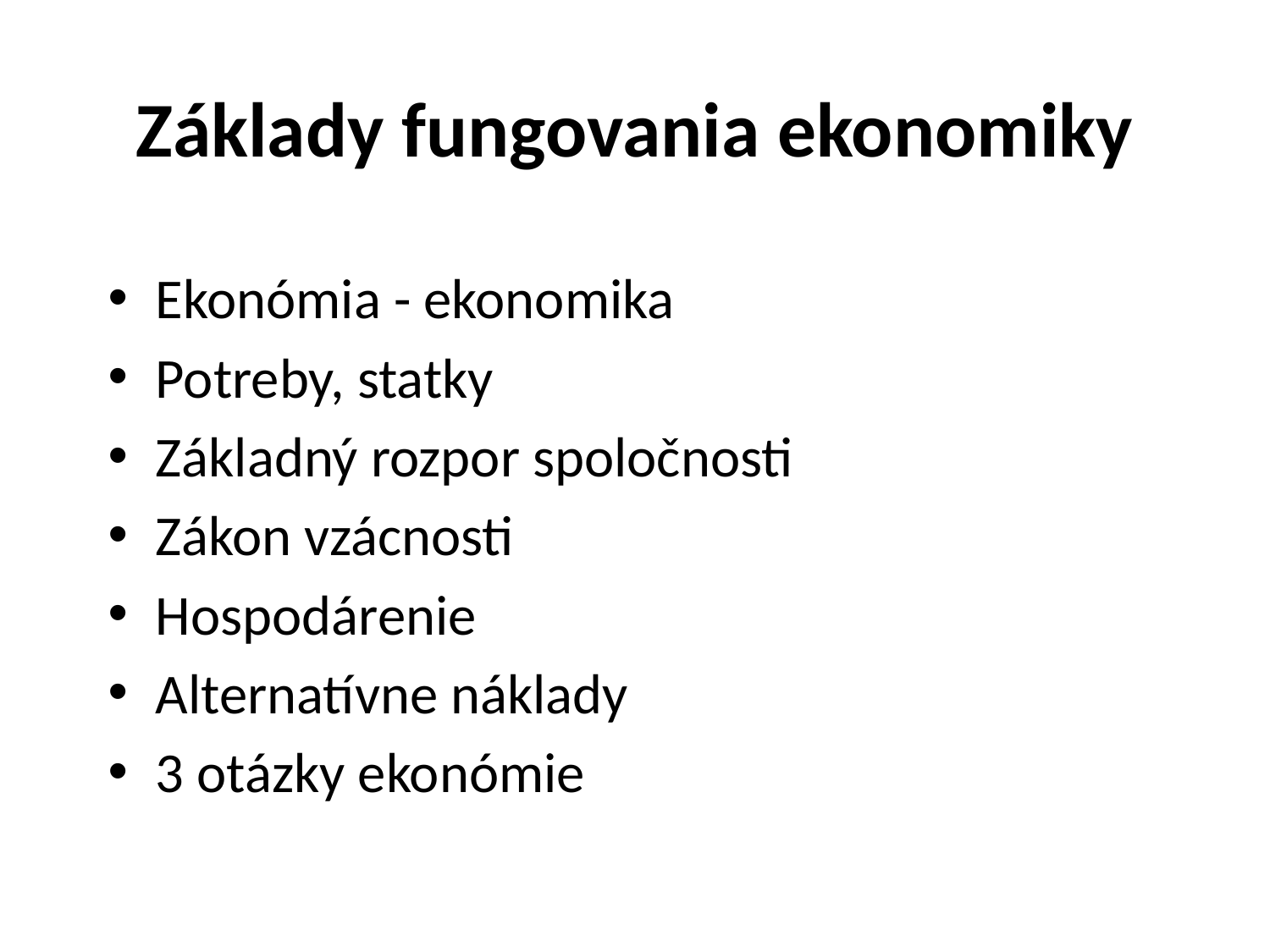

# Základy fungovania ekonomiky
Ekonómia - ekonomika
Potreby, statky
Základný rozpor spoločnosti
Zákon vzácnosti
Hospodárenie
Alternatívne náklady
3 otázky ekonómie